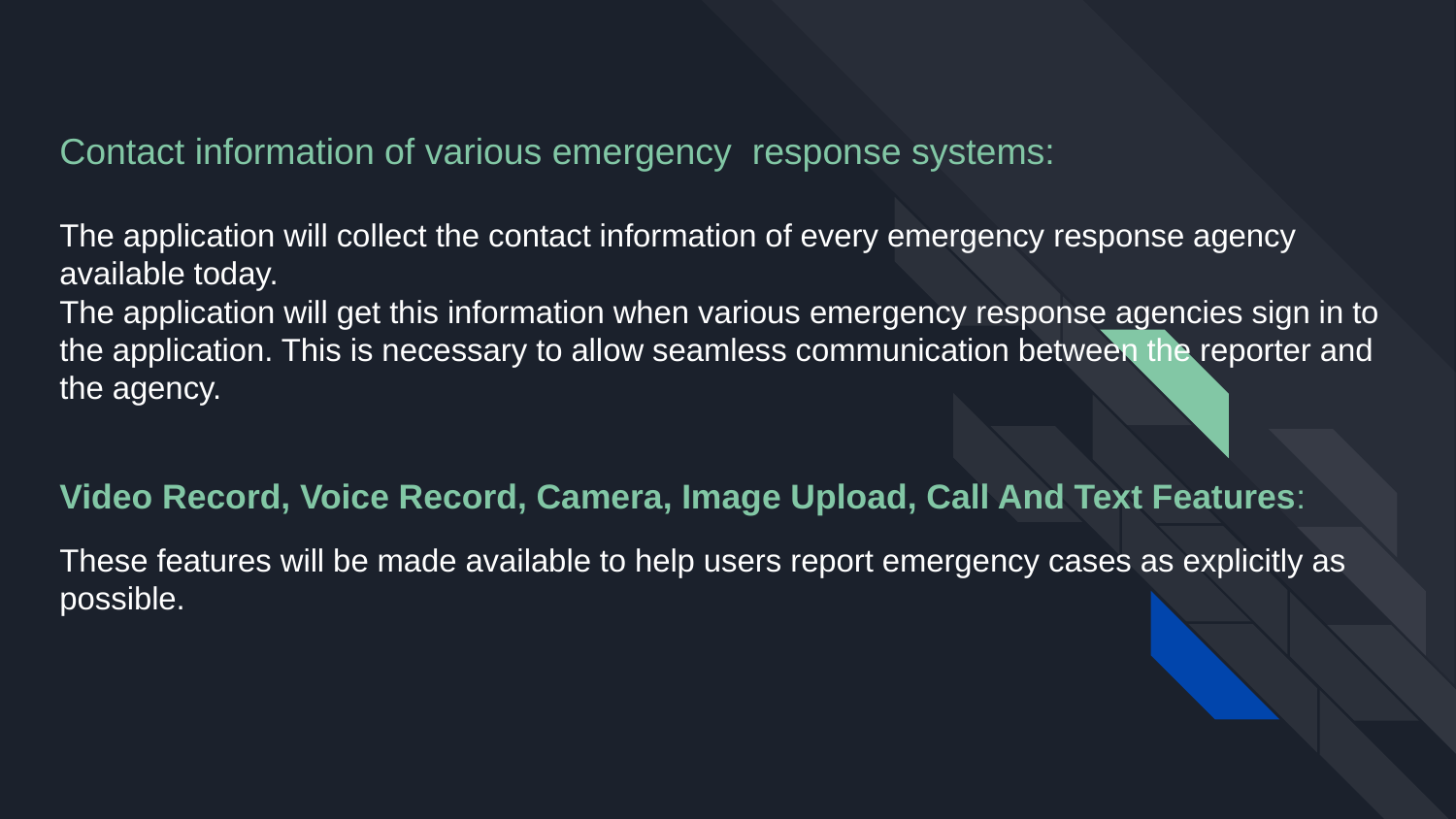

# Contact information of various emergency  response systems:

The application will collect the contact information of every emergency response agency available today.
The application will get this information when various emergency response agencies sign in to the application. This is necessary to allow seamless communication between the reporter and the agency.

Video Record, Voice Record, Camera, Image Upload, Call And Text Features:
These features will be made available to help users report emergency cases as explicitly as possible.